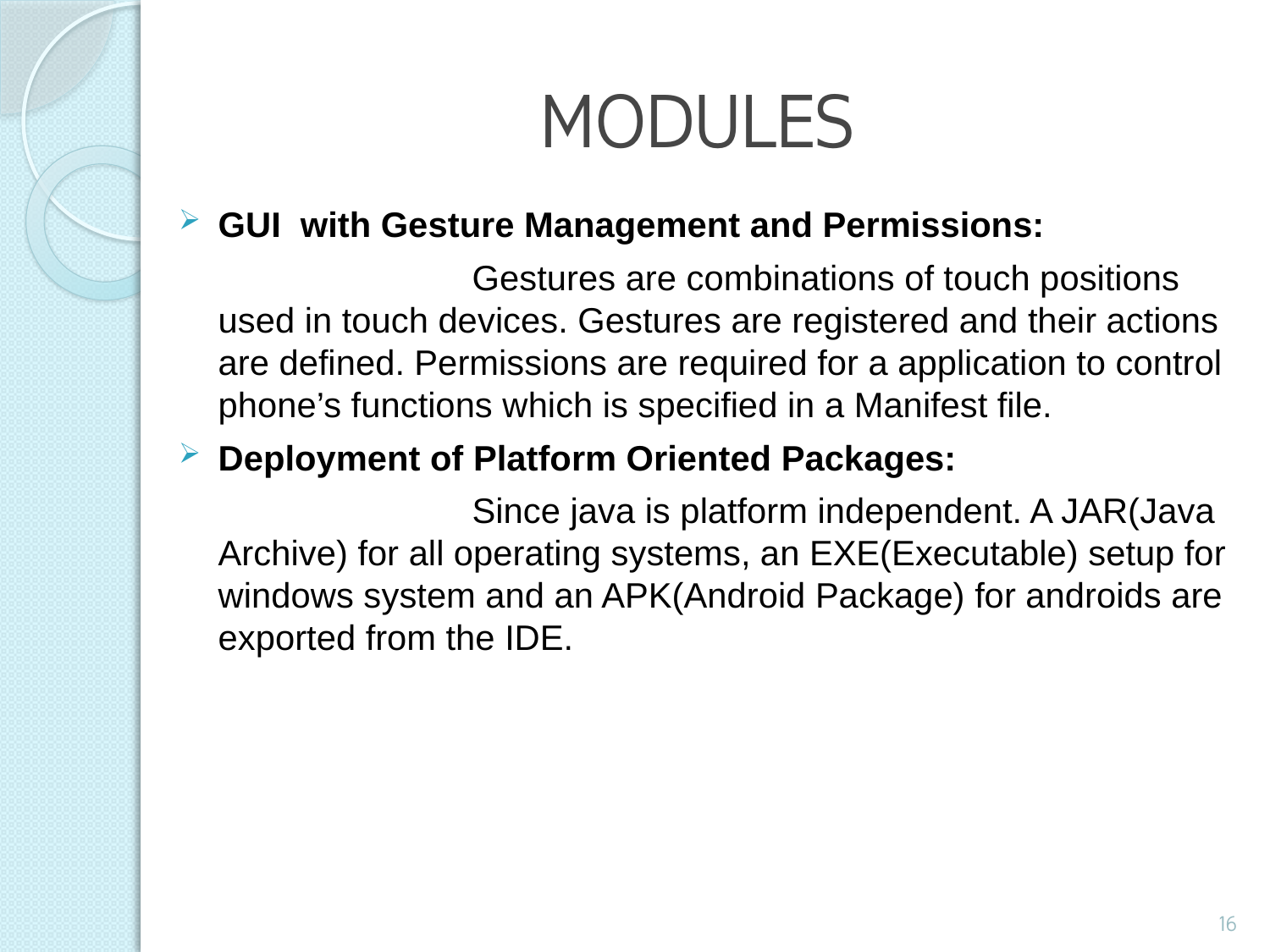

# MODULES
GUI  with Gesture Management and Permissions:
			Gestures are combinations of touch positions used in touch devices. Gestures are registered and their actions are defined. Permissions are required for a application to control phone’s functions which is specified in a Manifest file.
Deployment of Platform Oriented Packages:
			Since java is platform independent. A JAR(Java Archive) for all operating systems, an EXE(Executable) setup for windows system and an APK(Android Package) for androids are exported from the IDE.

16